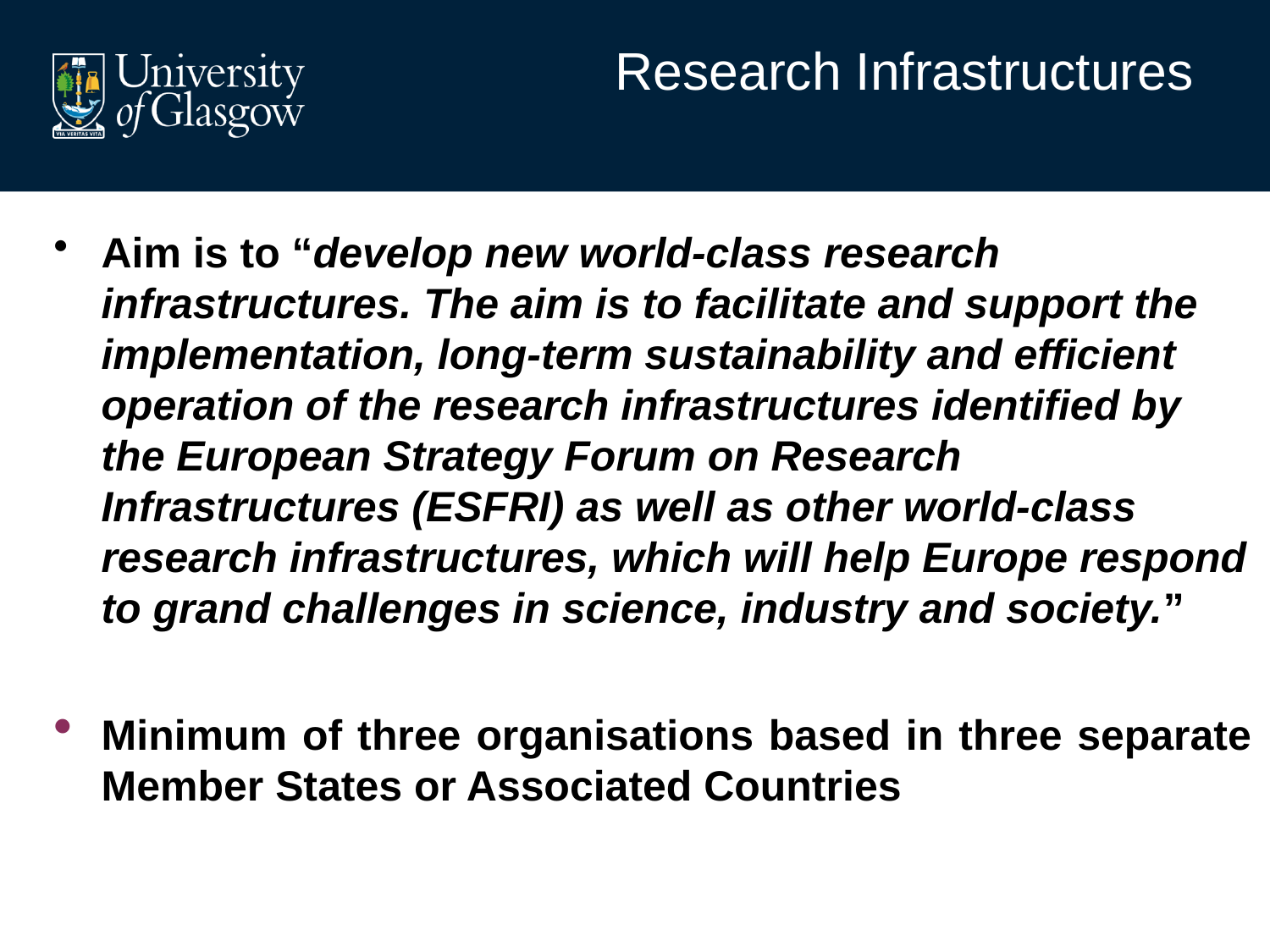

# Research Infrastructures
Aim is to “develop new world-class research infrastructures. The aim is to facilitate and support the implementation, long-term sustainability and efficient operation of the research infrastructures identified by the European Strategy Forum on Research Infrastructures (ESFRI) as well as other world-class research infrastructures, which will help Europe respond to grand challenges in science, industry and society.”

Minimum of three organisations based in three separate Member States or Associated Countries